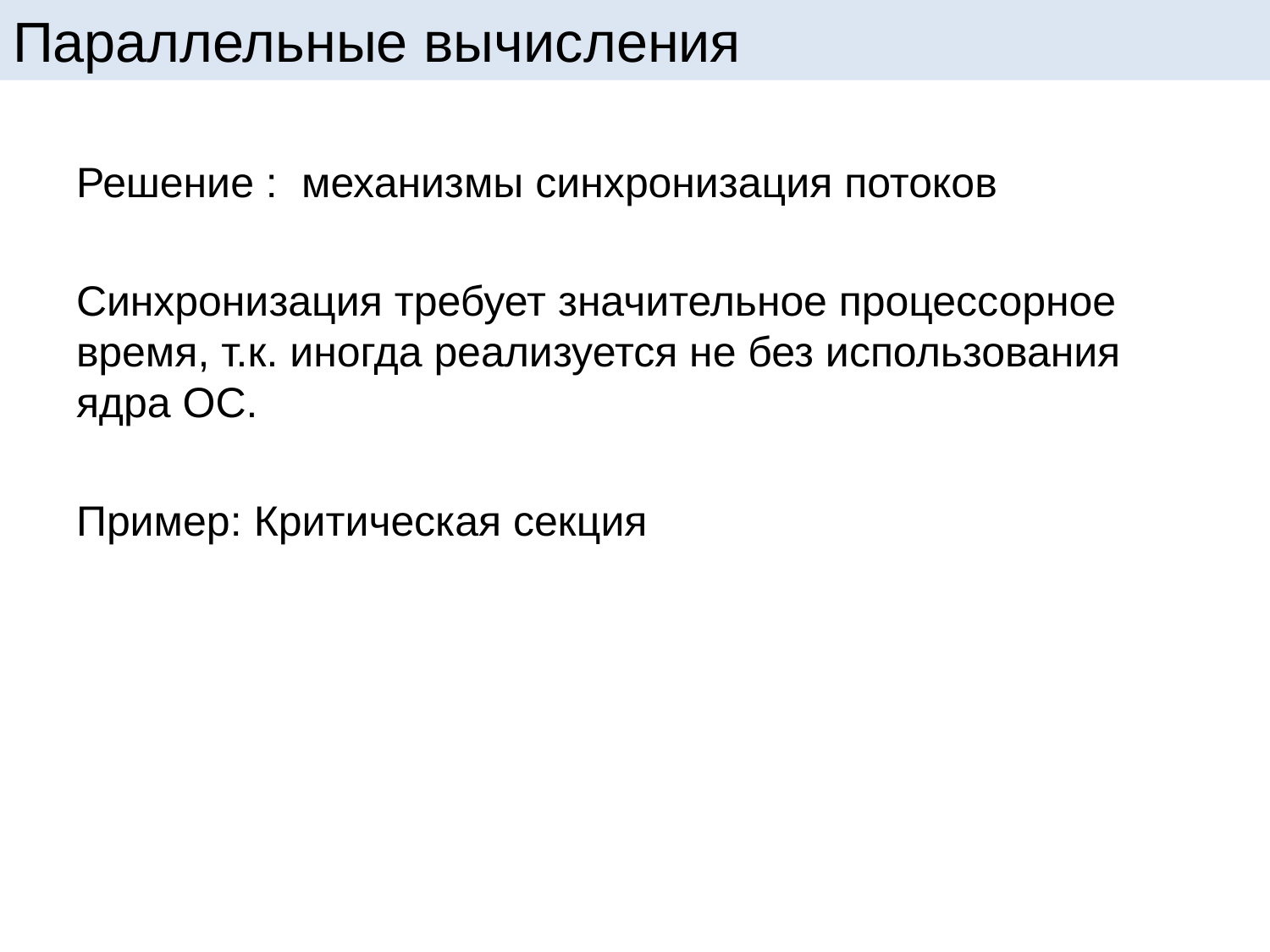

# Параллельные вычисления
Решение :  механизмы синхронизация потоков

Синхронизация требует значительное процессорное время, т.к. иногда реализуется не без использования ядра ОС.

Пример: Критическая секция